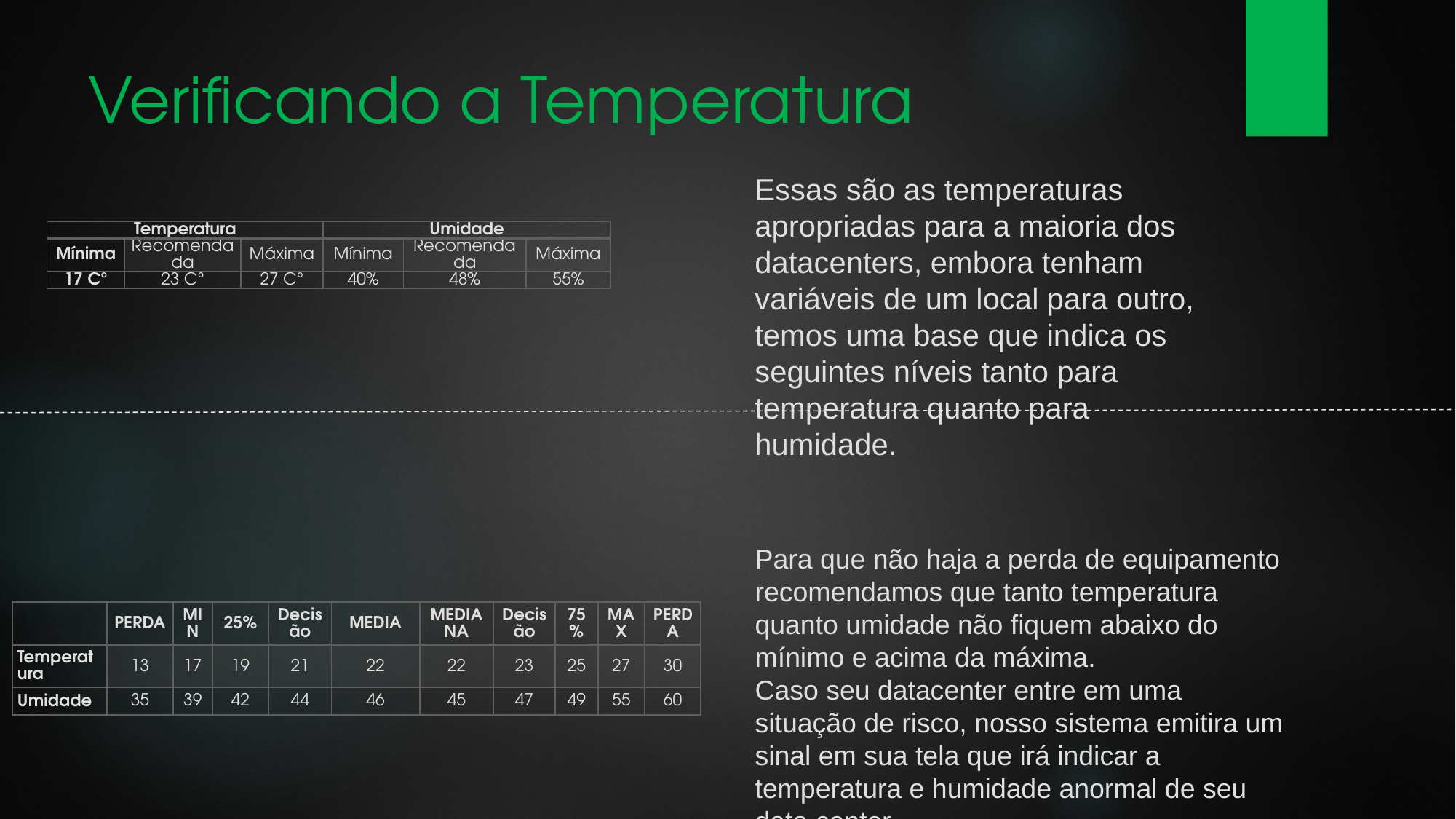

# Verificando a Temperatura
Essas são as temperaturas apropriadas para a maioria dos datacenters, embora tenham variáveis de um local para outro, temos uma base que indica os seguintes níveis tanto para temperatura quanto para humidade.
| Temperatura |  |  | Umidade |  |  |
| --- | --- | --- | --- | --- | --- |
| Mínima | Recomendada | Máxima | Mínima | Recomendada | Máxima |
| 17 C° | 23 C° | 27 C° | 40% | 48% | 55% |
Para que não haja a perda de equipamento recomendamos que tanto temperatura quanto umidade não fiquem abaixo do mínimo e acima da máxima.
Caso seu datacenter entre em uma situação de risco, nosso sistema emitira um sinal em sua tela que irá indicar a temperatura e humidade anormal de seu data center.
Assim, como também como sinais para a tomada de decisão
|  | PERDA | MIN | 25% | Decisão | MEDIA | MEDIANA | Decisão | 75% | MAX | PERDA |
| --- | --- | --- | --- | --- | --- | --- | --- | --- | --- | --- |
| Temperatura | 13 | 17 | 19 | 21 | 22 | 22 | 23 | 25 | 27 | 30 |
| Umidade | 35 | 39 | 42 | 44 | 46 | 45 | 47 | 49 | 55 | 60 |